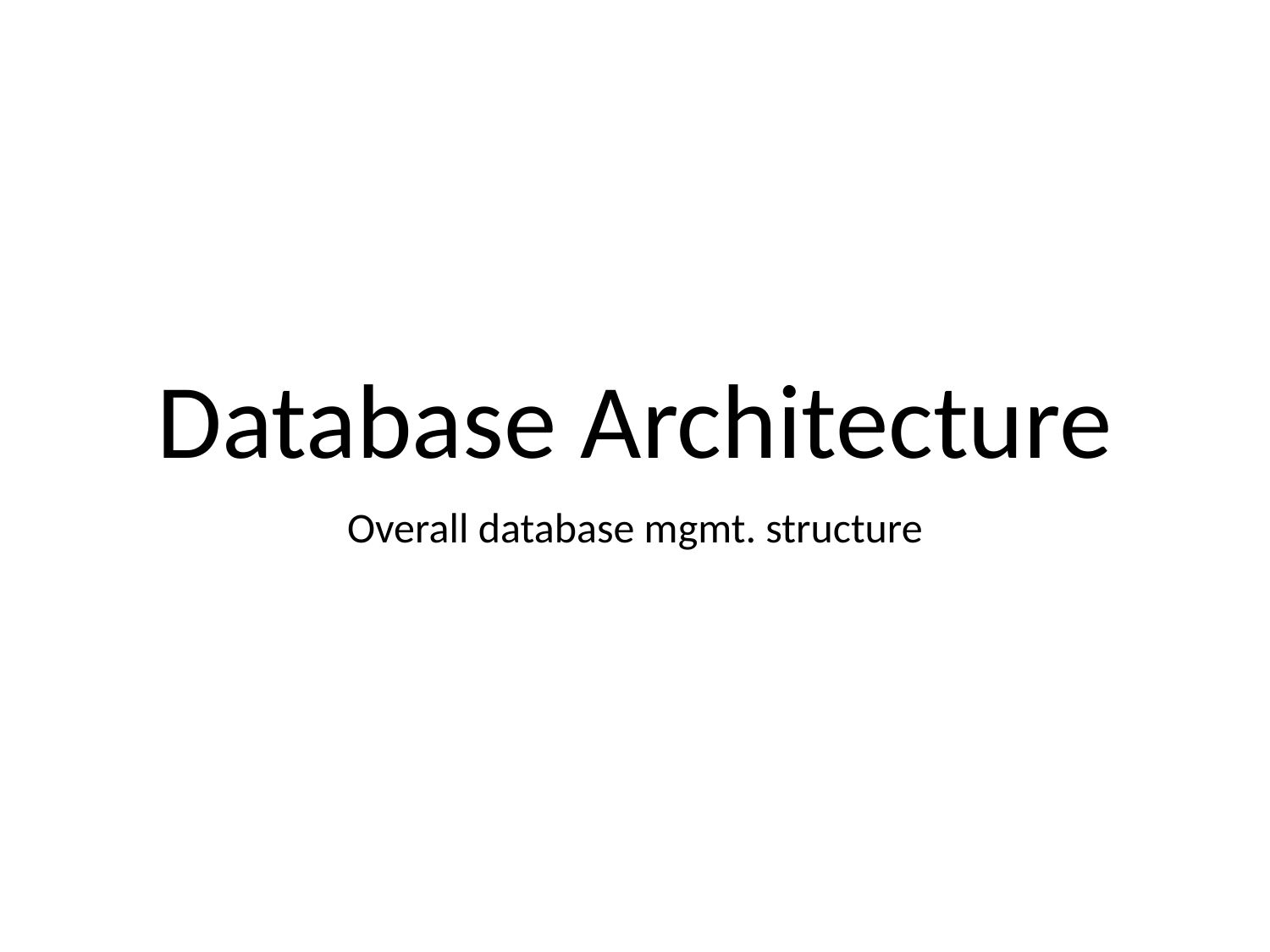

# Database Architecture
Overall database mgmt. structure